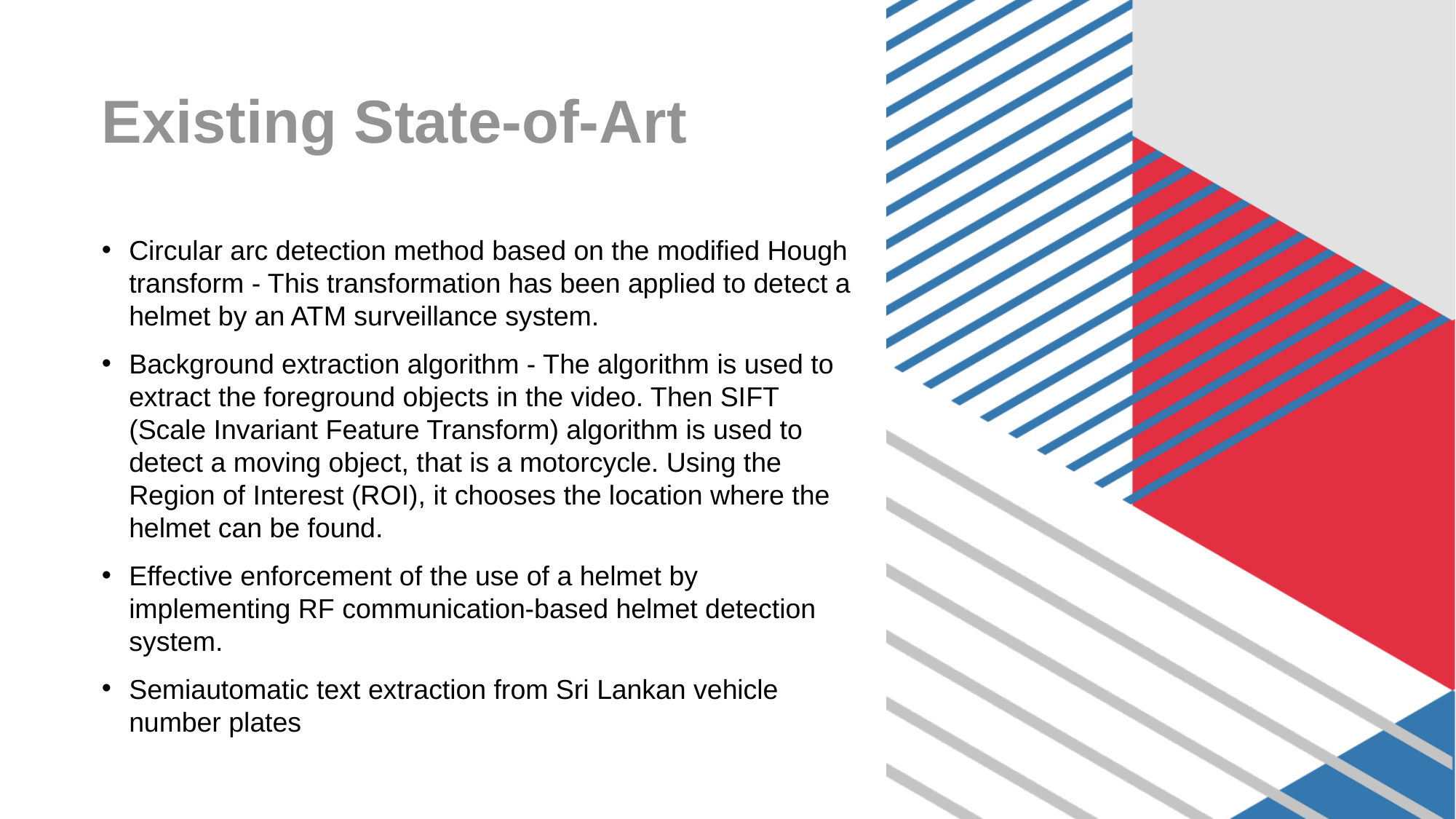

# Existing State-of-Art
Circular arc detection method based on the modified Hough transform - This transformation has been applied to detect a helmet by an ATM surveillance system.
Background extraction algorithm - The algorithm is used to extract the foreground objects in the video. Then SIFT (Scale Invariant Feature Transform) algorithm is used to detect a moving object, that is a motorcycle. Using the Region of Interest (ROI), it chooses the location where the helmet can be found.
Effective enforcement of the use of a helmet by implementing RF communication-based helmet detection system.
Semiautomatic text extraction from Sri Lankan vehicle number plates